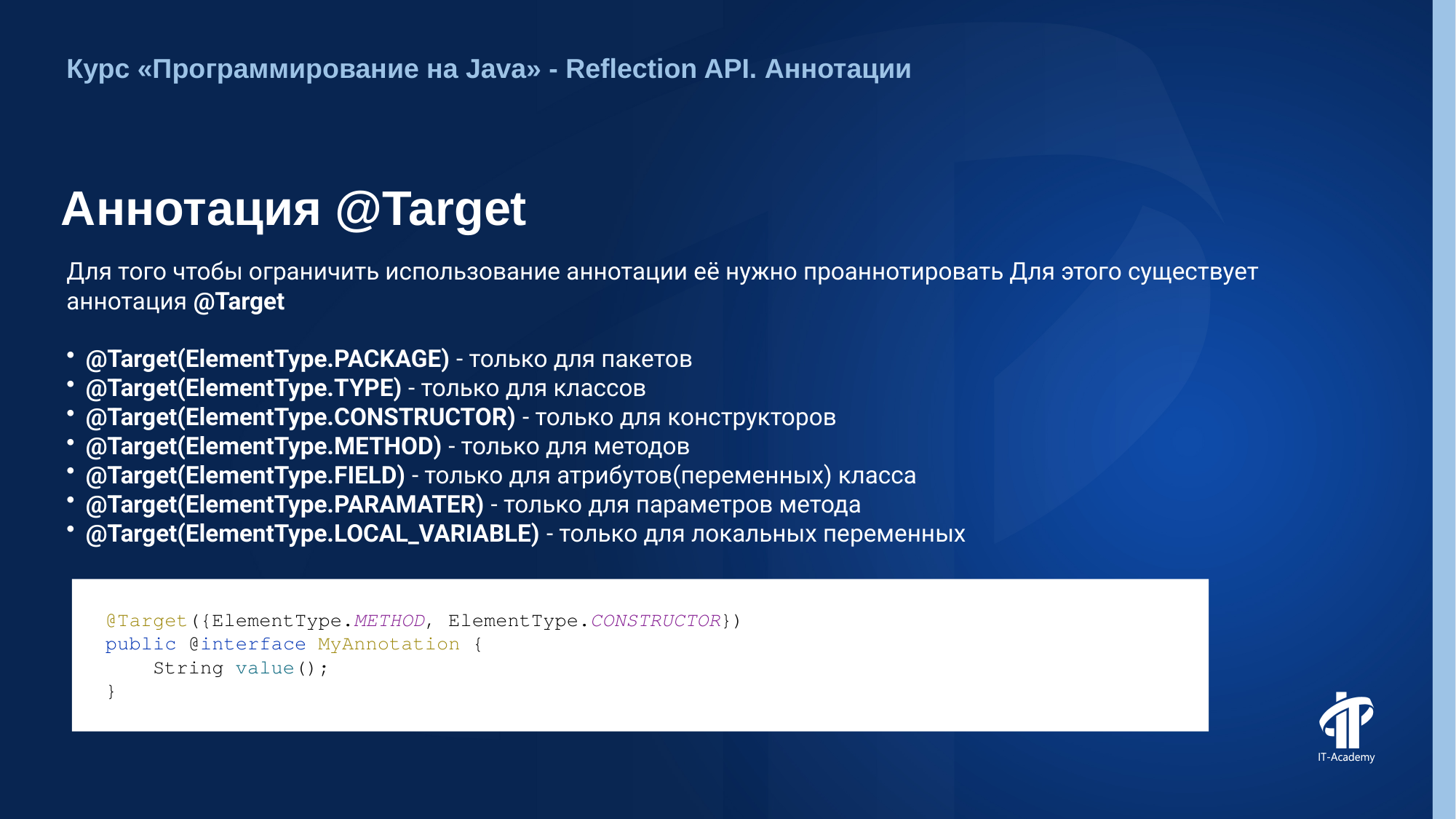

Курс «Программирование на Java» - Reflection API. Аннотации
# Аннотация @Target
Для того чтобы ограничить использование аннотации её нужно проаннотировать Для этого существует аннотация @Target

@Target(ElementType.PACKAGE) - только для пакетов
@Target(ElementType.TYPE) - только для классов
@Target(ElementType.CONSTRUCTOR) - только для конструкторов
@Target(ElementType.METHOD) - только для методов
@Target(ElementType.FIELD) - только для атрибутов(переменных) класса
@Target(ElementType.PARAMATER) - только для параметров метода
@Target(ElementType.LOCAL_VARIABLE) - только для локальных переменных

@Target({ElementType.METHOD, ElementType.CONSTRUCTOR})
public @interface MyAnnotation {
    String value();
}